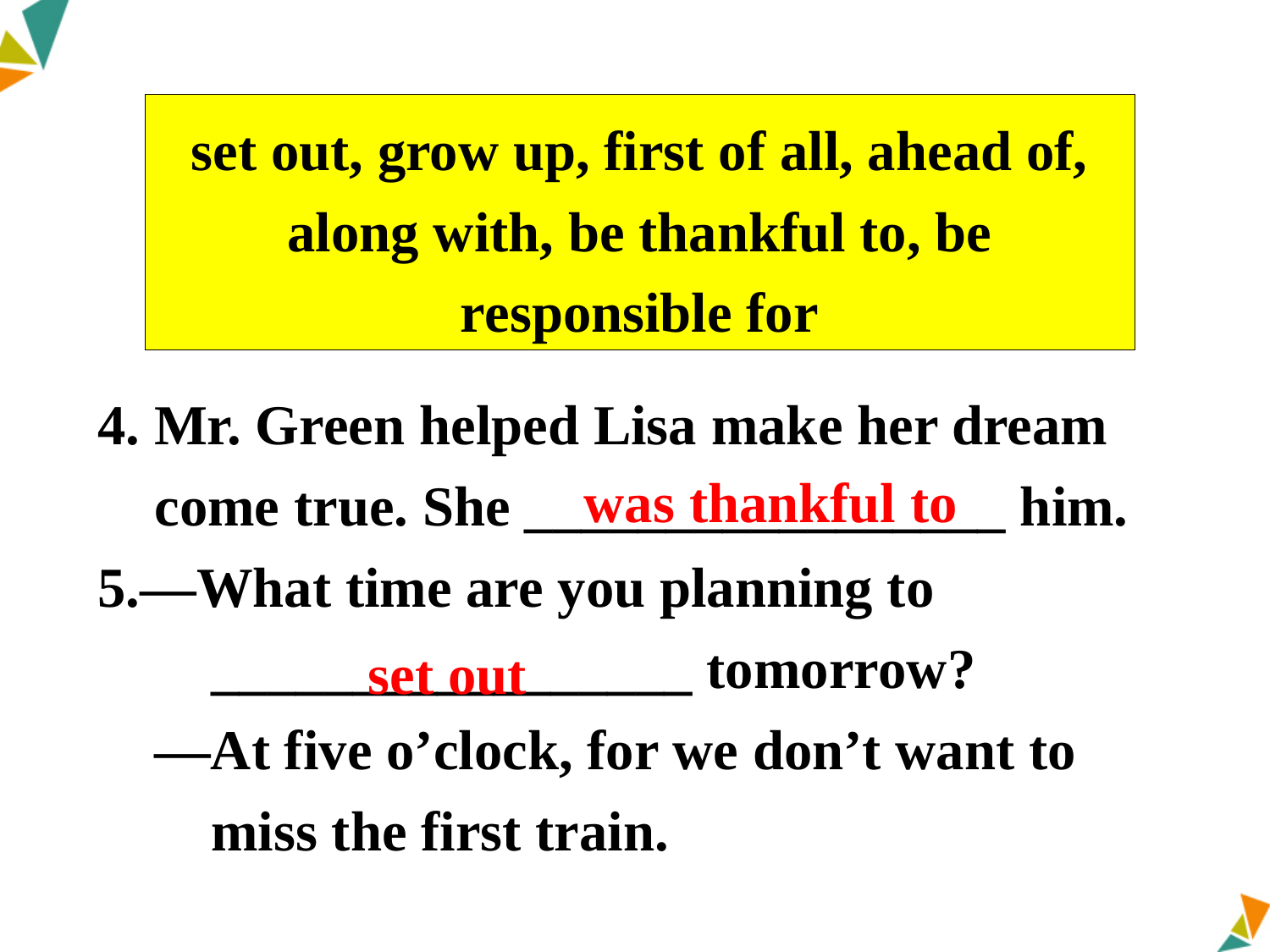

set out, grow up, first of all, ahead of, along with, be thankful to, be responsible for
4. Mr. Green helped Lisa make her dream
    come true. She _________________ him.
5.—What time are you planning to
        _________________ tomorrow?
    —At five o’clock, for we don’t want to
        miss the first train.
was thankful to
set out